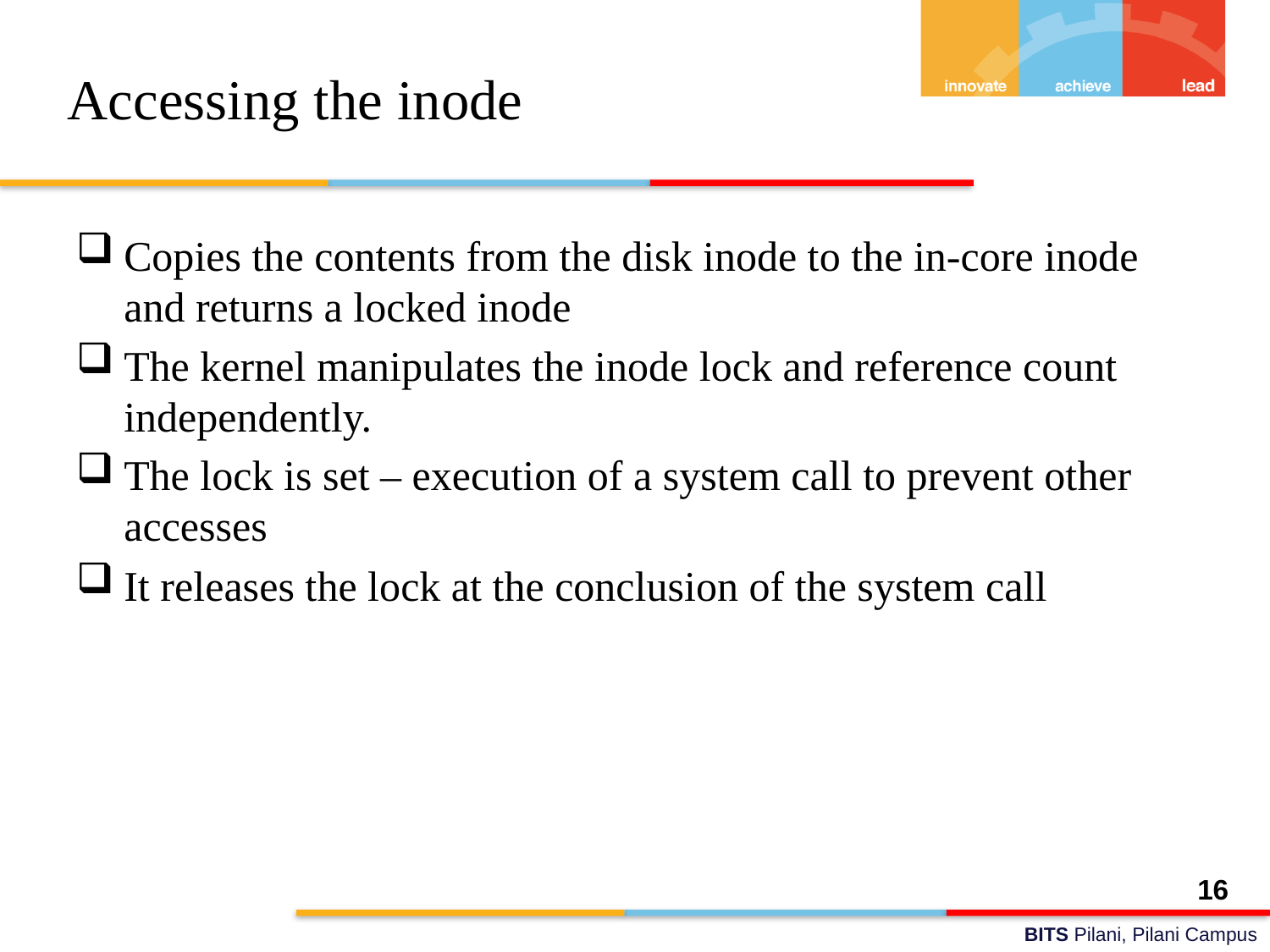

# Accessing the inode
Copies the contents from the disk inode to the in-core inode and returns a locked inode
The kernel manipulates the inode lock and reference count independently.
The lock is set – execution of a system call to prevent other accesses
It releases the lock at the conclusion of the system call

16